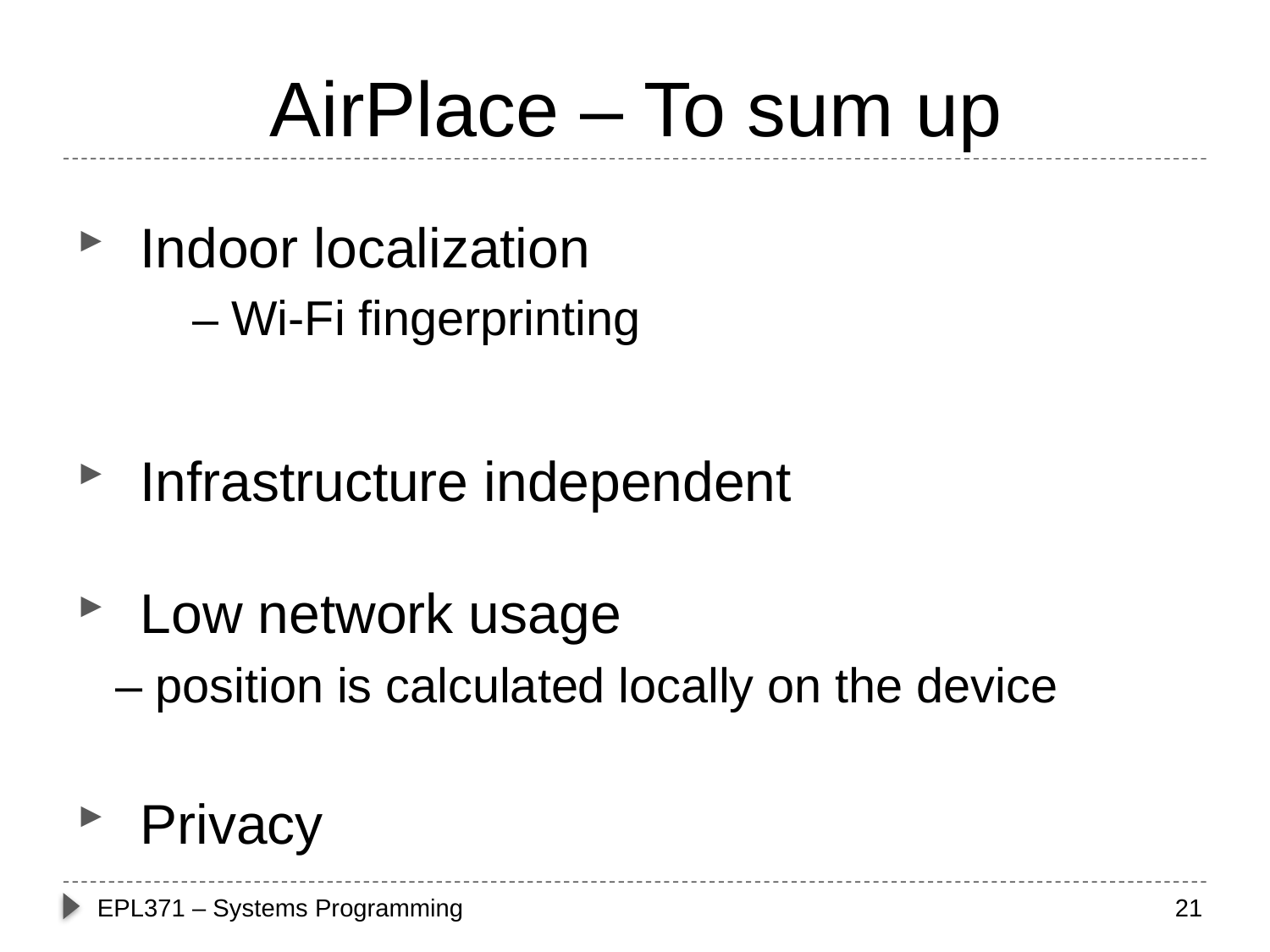

# AirPlace – To sum up
Indoor localization
   – Wi-Fi fingerprinting

Infrastructure independent

Low network usage
	– position is calculated locally on the device

Privacy

EPL371 – Systems Programming
21